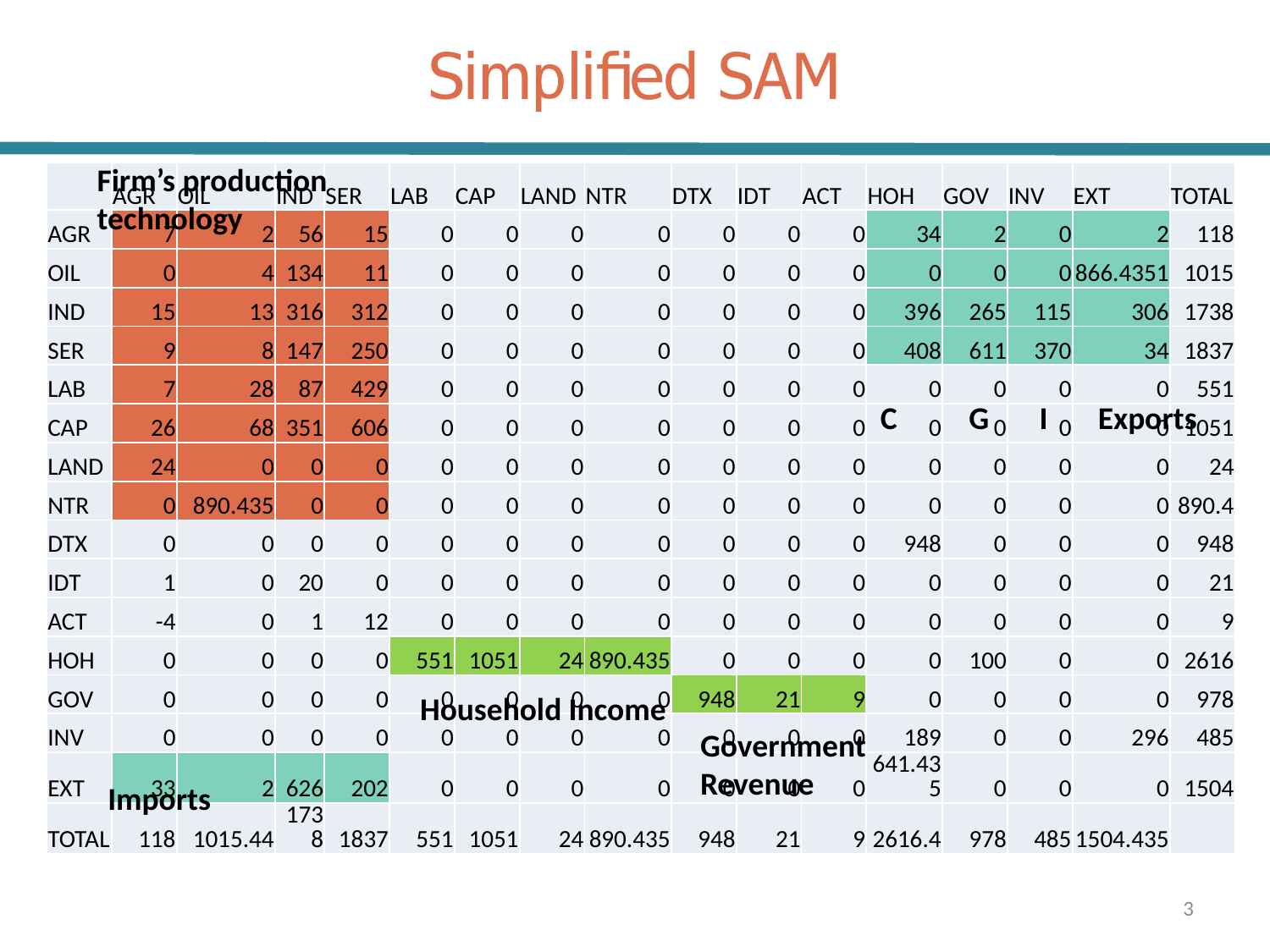

# Simplified SAM
Firm’s production technology
|  | AGR | OIL | IND | SER | LAB | CAP | LAND | NTR | DTX | IDT | ACT | HOH | GOV | INV | EXT | TOTAL |
| --- | --- | --- | --- | --- | --- | --- | --- | --- | --- | --- | --- | --- | --- | --- | --- | --- |
| AGR | 7 | 2 | 56 | 15 | 0 | 0 | 0 | 0 | 0 | 0 | 0 | 34 | 2 | 0 | 2 | 118 |
| OIL | 0 | 4 | 134 | 11 | 0 | 0 | 0 | 0 | 0 | 0 | 0 | 0 | 0 | 0 | 866.4351 | 1015 |
| IND | 15 | 13 | 316 | 312 | 0 | 0 | 0 | 0 | 0 | 0 | 0 | 396 | 265 | 115 | 306 | 1738 |
| SER | 9 | 8 | 147 | 250 | 0 | 0 | 0 | 0 | 0 | 0 | 0 | 408 | 611 | 370 | 34 | 1837 |
| LAB | 7 | 28 | 87 | 429 | 0 | 0 | 0 | 0 | 0 | 0 | 0 | 0 | 0 | 0 | 0 | 551 |
| CAP | 26 | 68 | 351 | 606 | 0 | 0 | 0 | 0 | 0 | 0 | 0 | 0 | 0 | 0 | 0 | 1051 |
| LAND | 24 | 0 | 0 | 0 | 0 | 0 | 0 | 0 | 0 | 0 | 0 | 0 | 0 | 0 | 0 | 24 |
| NTR | 0 | 890.435 | 0 | 0 | 0 | 0 | 0 | 0 | 0 | 0 | 0 | 0 | 0 | 0 | 0 | 890.4 |
| DTX | 0 | 0 | 0 | 0 | 0 | 0 | 0 | 0 | 0 | 0 | 0 | 948 | 0 | 0 | 0 | 948 |
| IDT | 1 | 0 | 20 | 0 | 0 | 0 | 0 | 0 | 0 | 0 | 0 | 0 | 0 | 0 | 0 | 21 |
| ACT | -4 | 0 | 1 | 12 | 0 | 0 | 0 | 0 | 0 | 0 | 0 | 0 | 0 | 0 | 0 | 9 |
| HOH | 0 | 0 | 0 | 0 | 551 | 1051 | 24 | 890.435 | 0 | 0 | 0 | 0 | 100 | 0 | 0 | 2616 |
| GOV | 0 | 0 | 0 | 0 | 0 | 0 | 0 | 0 | 948 | 21 | 9 | 0 | 0 | 0 | 0 | 978 |
| INV | 0 | 0 | 0 | 0 | 0 | 0 | 0 | 0 | 0 | 0 | 0 | 189 | 0 | 0 | 296 | 485 |
| EXT | 33 | 2 | 626 | 202 | 0 | 0 | 0 | 0 | 0 | 0 | 0 | 641.435 | 0 | 0 | 0 | 1504 |
| TOTAL | 118 | 1015.44 | 1738 | 1837 | 551 | 1051 | 24 | 890.435 | 948 | 21 | 9 | 2616.4 | 978 | 485 | 1504.435 |  |
C          G       I       Exports
Household Income
Government Revenue
Imports
3